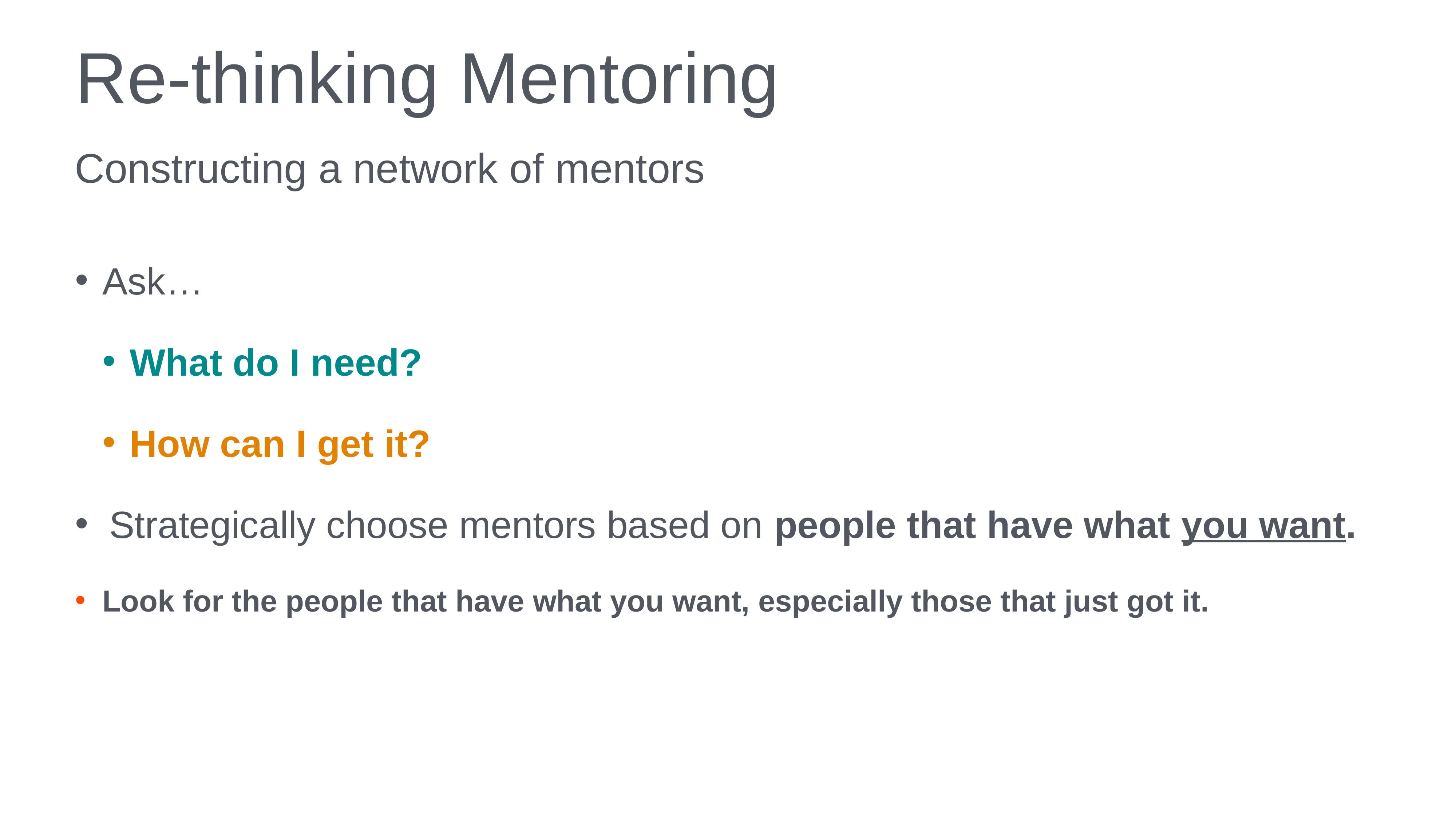

# Re-thinking Mentoring
Constructing a network of mentors
Ask…
What do I need?
How can I get it?
Strategically choose mentors based on people that have what you want.
Look for the people that have what you want, especially those that just got it.